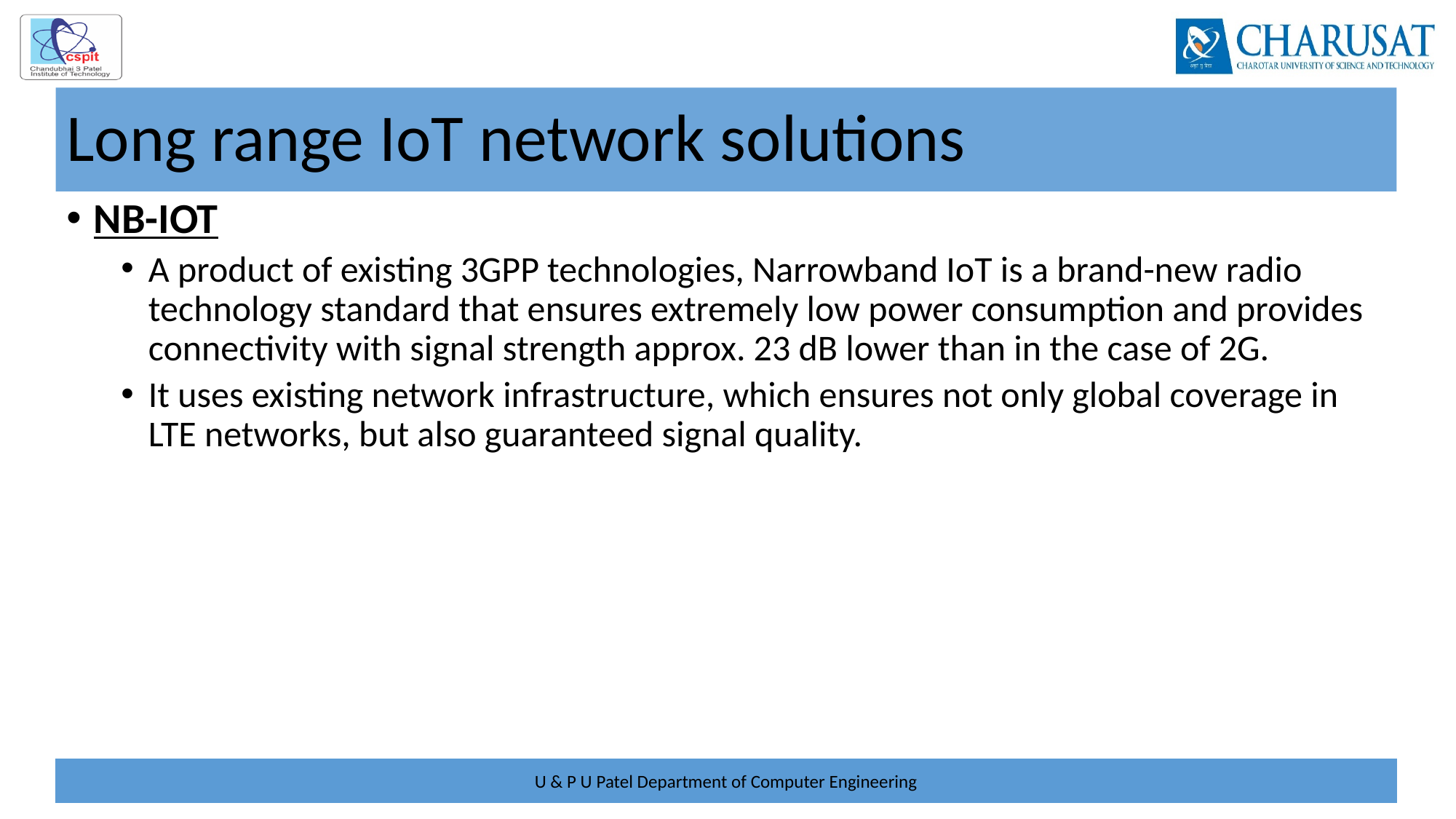

# Long range IoT network solutions
NB-IOT
A product of existing 3GPP technologies, Narrowband IoT is a brand-new radio technology standard that ensures extremely low power consumption and provides connectivity with signal strength approx. 23 dB lower than in the case of 2G.
It uses existing network infrastructure, which ensures not only global coverage in LTE networks, but also guaranteed signal quality.